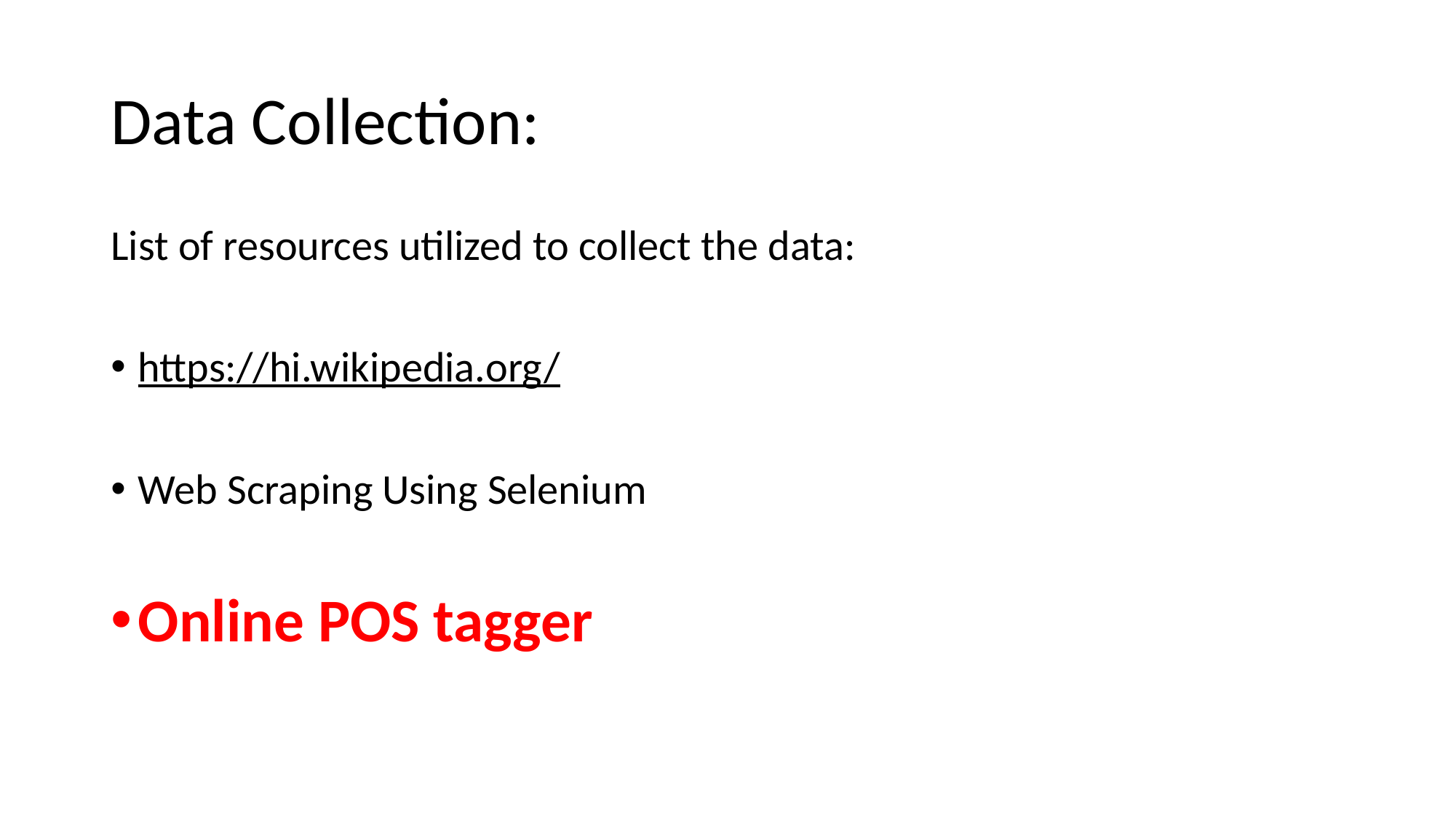

# Data Collection:
List of resources utilized to collect the data:

https://hi.wikipedia.org/

Web Scraping Using Selenium

Online POS tagger